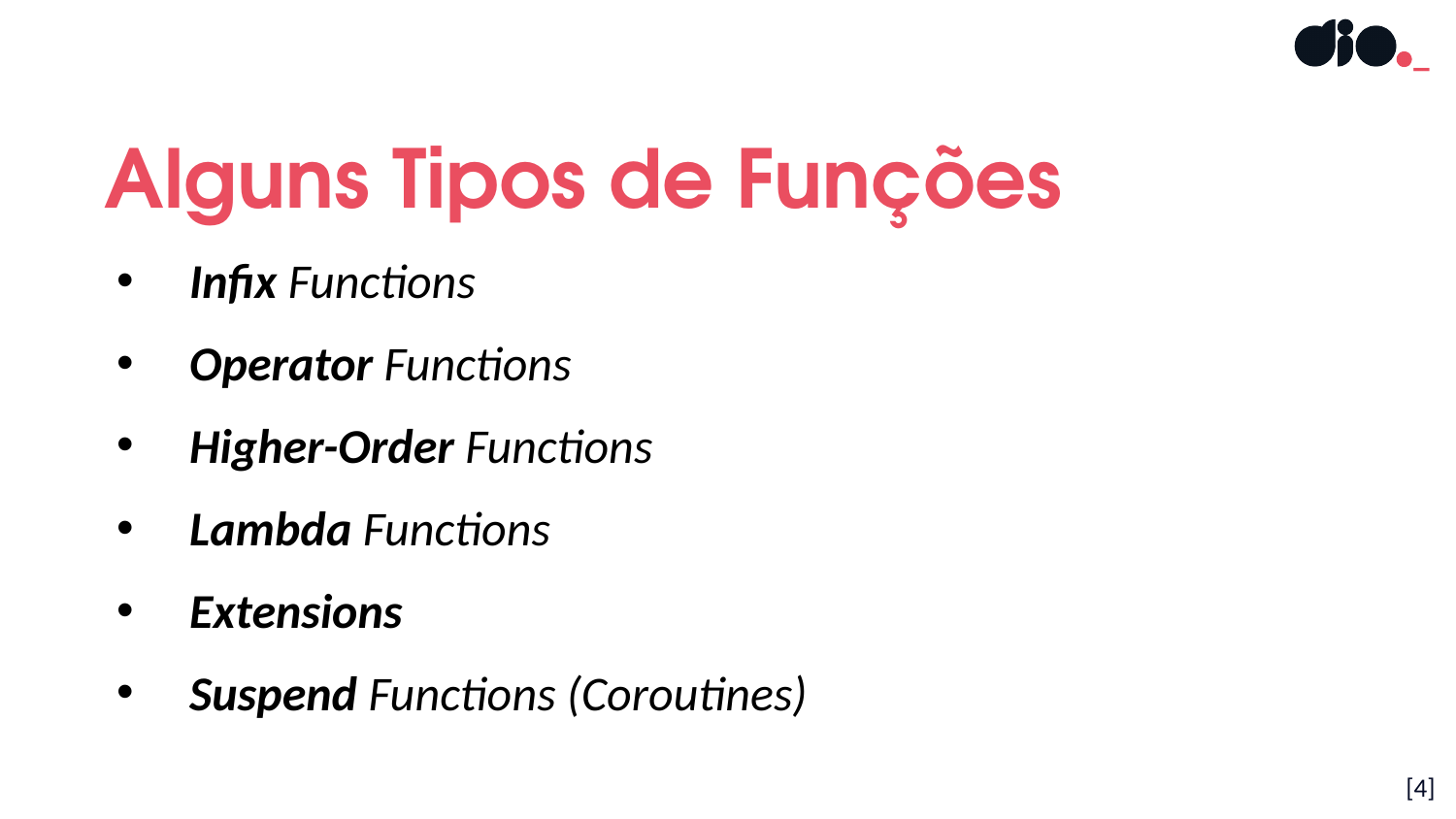

Alguns Tipos de Funções
Infix Functions
Operator Functions
Higher-Order Functions
Lambda Functions
Extensions
Suspend Functions (Coroutines)
[4]